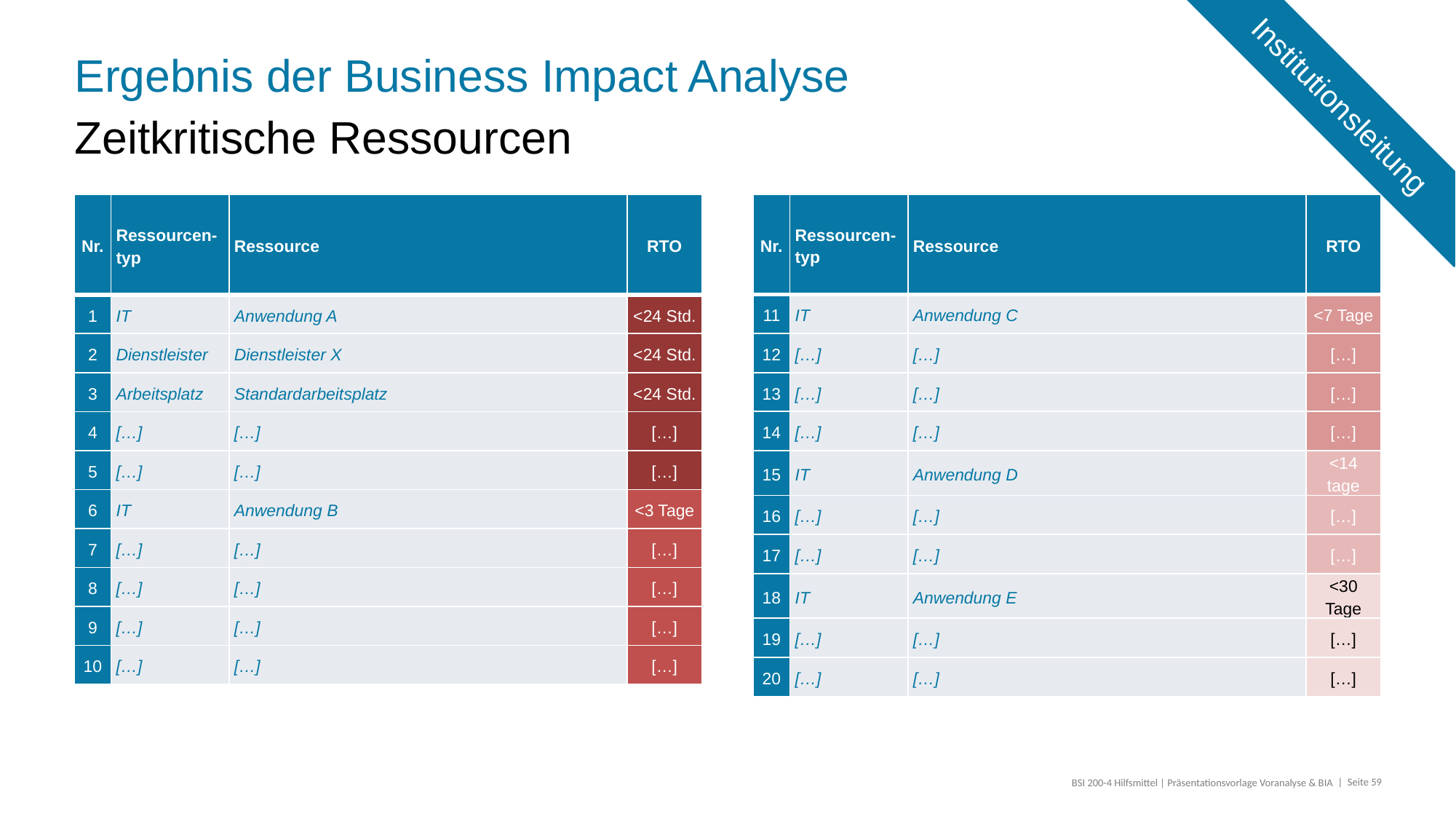

# Ergebnis der Business Impact Analyse
Institutionsleitung
Zeitkritische Ressourcen

| Nr. | Ressourcen-typ | Ressource | RTO |
| --- | --- | --- | --- |
| 11 | IT | Anwendung C | <7 Tage |
| 12 | […] | […] | […] |
| 13 | […] | […] | […] |
| 14 | […] | […] | […] |
| 15 | IT | Anwendung D | <14 tage |
| 16 | […] | […] | […] |
| 17 | […] | […] | […] |
| 18 | IT | Anwendung E | <30 Tage |
| 19 | […] | […] | […] |
| 20 | […] | […] | […] |
| Nr. | Ressourcen-typ | Ressource | RTO |
| --- | --- | --- | --- |
| 1 | IT | Anwendung A | <24 Std. |
| 2 | Dienstleister | Dienstleister X | <24 Std. |
| 3 | Arbeitsplatz | Standardarbeitsplatz | <24 Std. |
| 4 | […] | […] | […] |
| 5 | […] | […] | […] |
| 6 | IT | Anwendung B | <3 Tage |
| 7 | […] | […] | […] |
| 8 | […] | […] | […] |
| 9 | […] | […] | […] |
| 10 | […] | […] | […] |
BSI 200-4 Hilfsmittel | Präsentationsvorlage Voranalyse & BIA